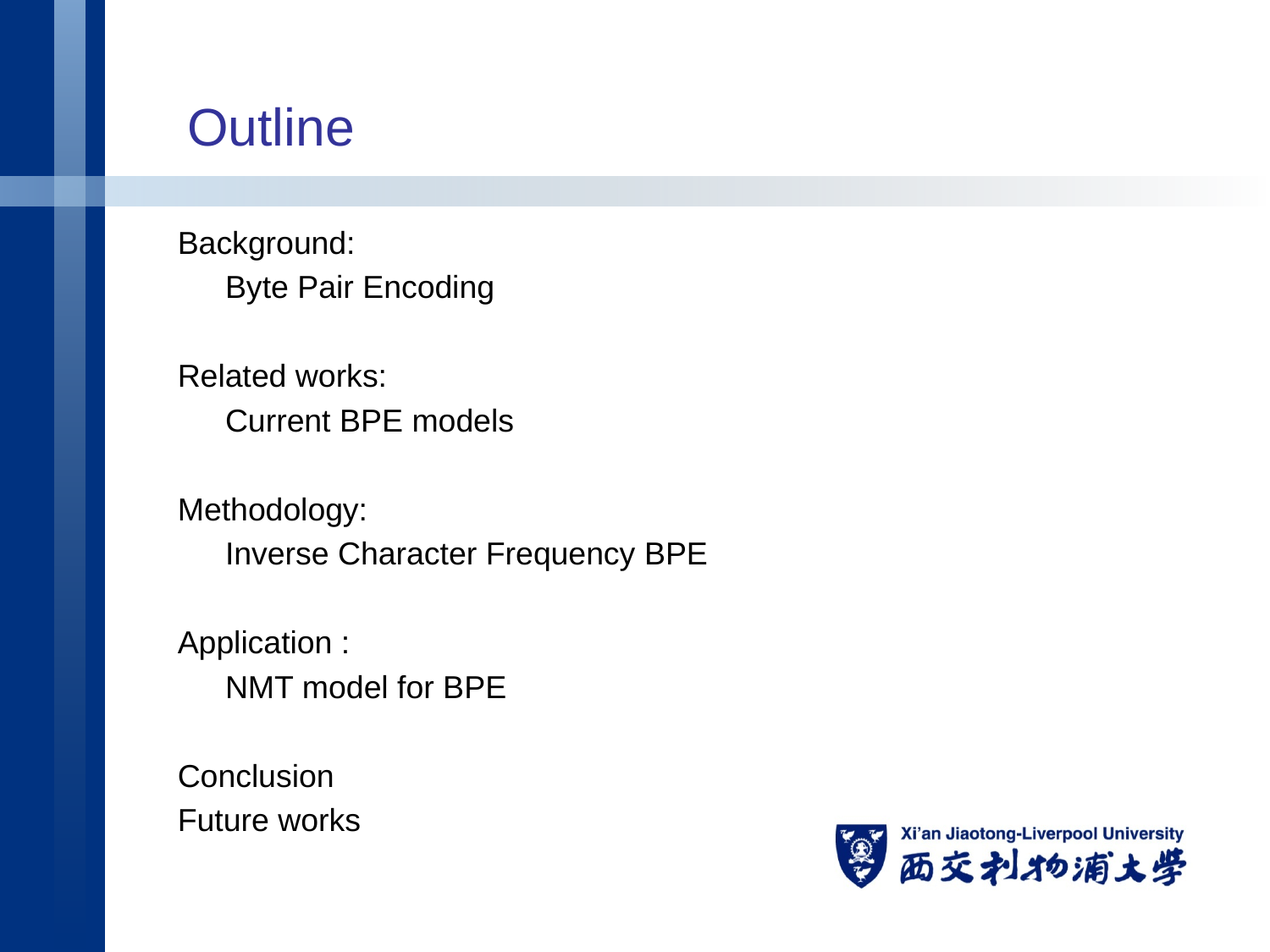

# Outline
Background:
	Byte Pair Encoding

Related works:
	Current BPE models

Methodology:
	Inverse Character Frequency BPE

Application :
	NMT model for BPE

Conclusion
Future works